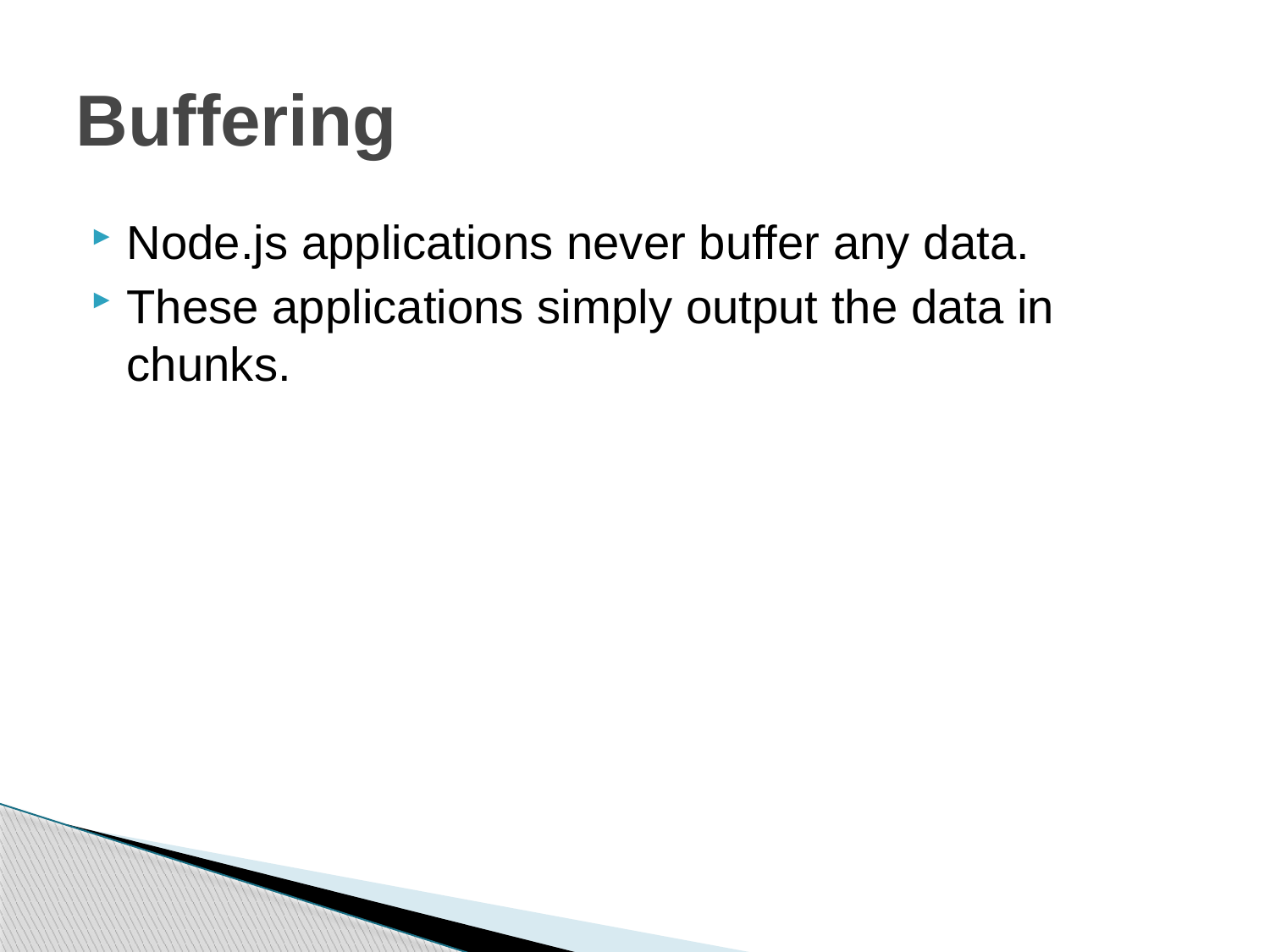

# Buffering
Node.js applications never buffer any data.
These applications simply output the data in chunks.